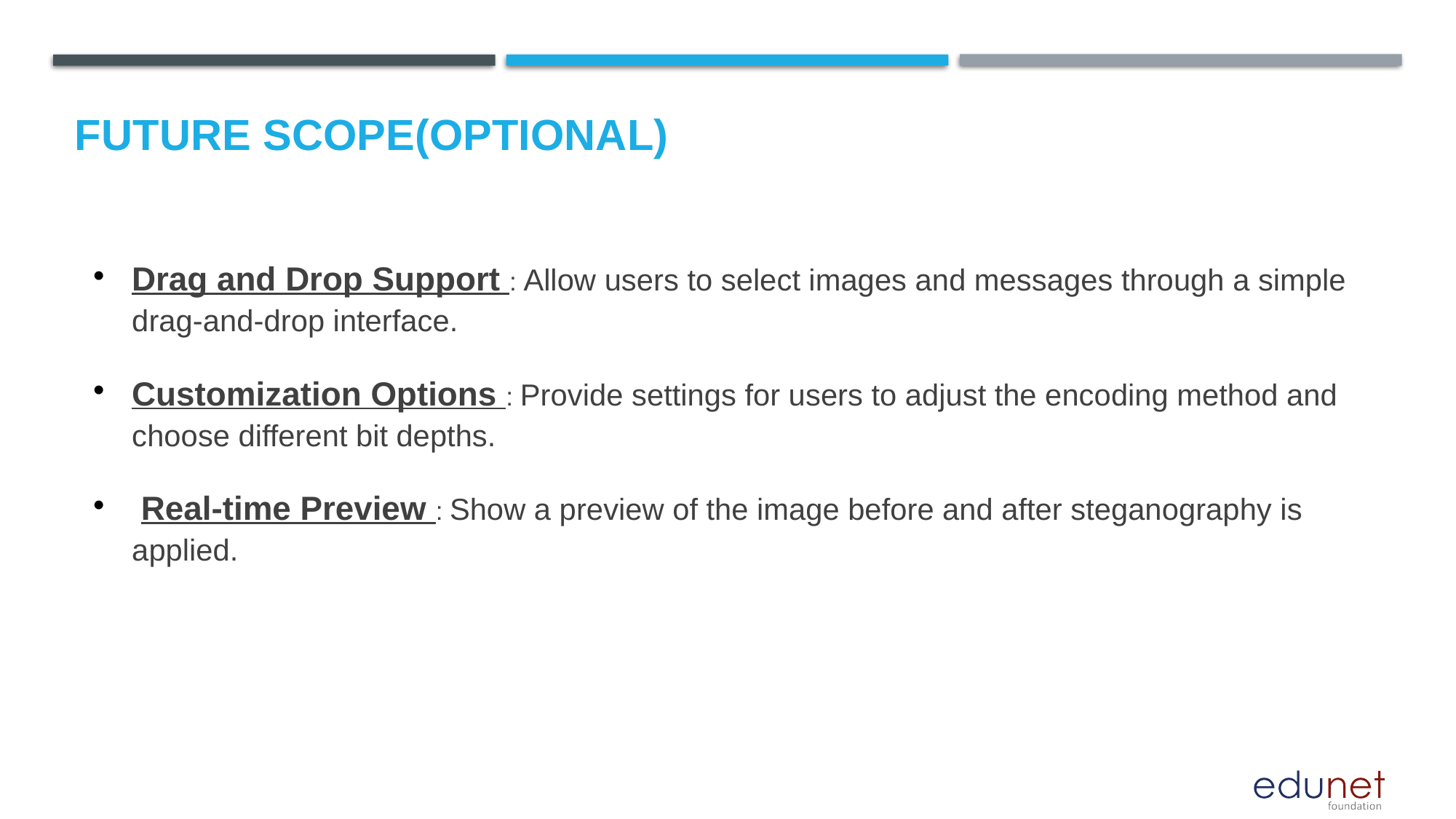

Future scope(optional)
Drag and Drop Support : Allow users to select images and messages through a simple drag-and-drop interface.
Customization Options : Provide settings for users to adjust the encoding method and choose different bit depths.
 Real-time Preview : Show a preview of the image before and after steganography is applied.